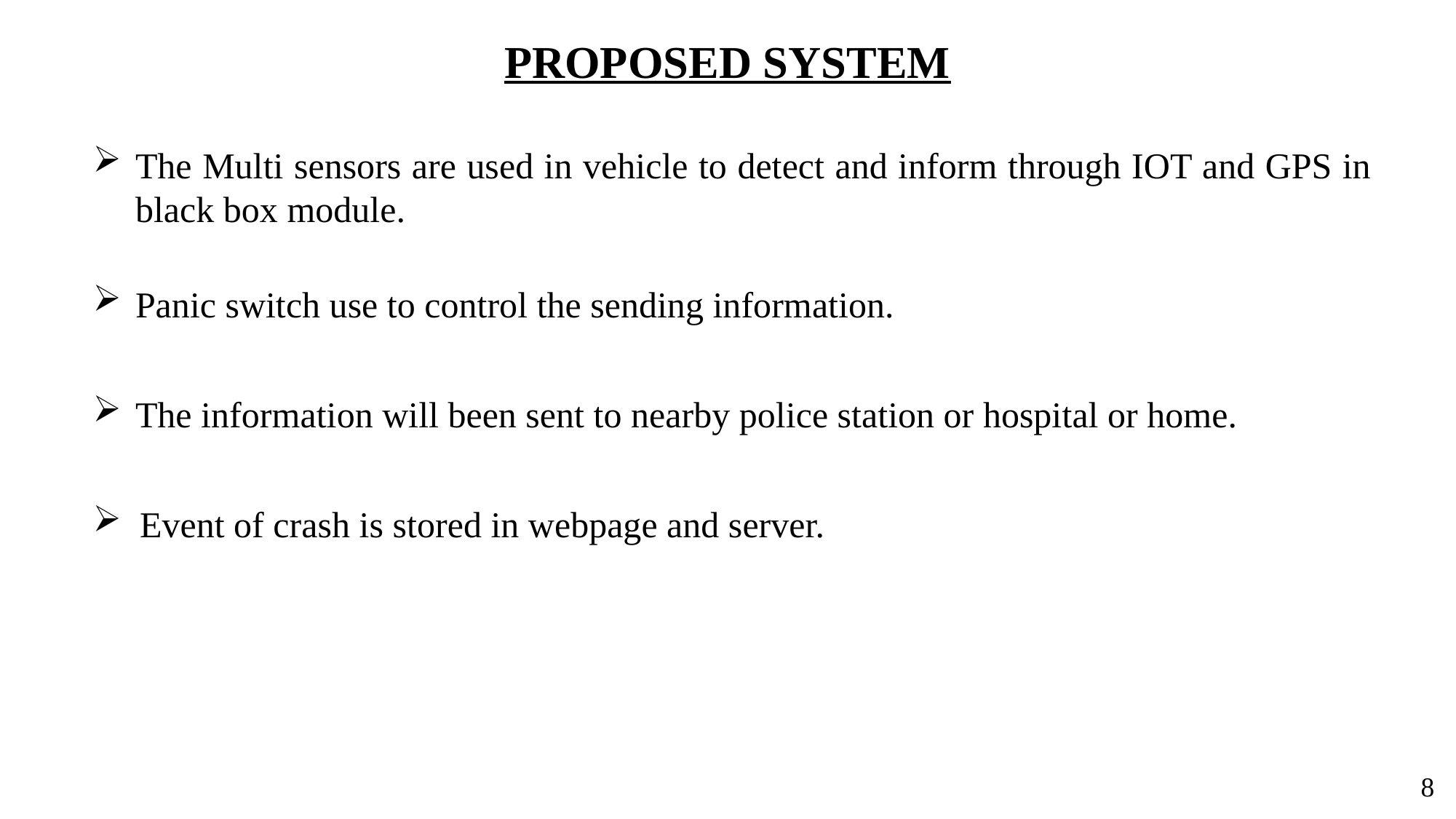

# PROPOSED SYSTEM
The Multi sensors are used in vehicle to detect and inform through IOT and GPS in black box module.

Panic switch use to control the sending information.

The information will been sent to nearby police station or hospital or home.

  Event of crash is stored in webpage and server.

8